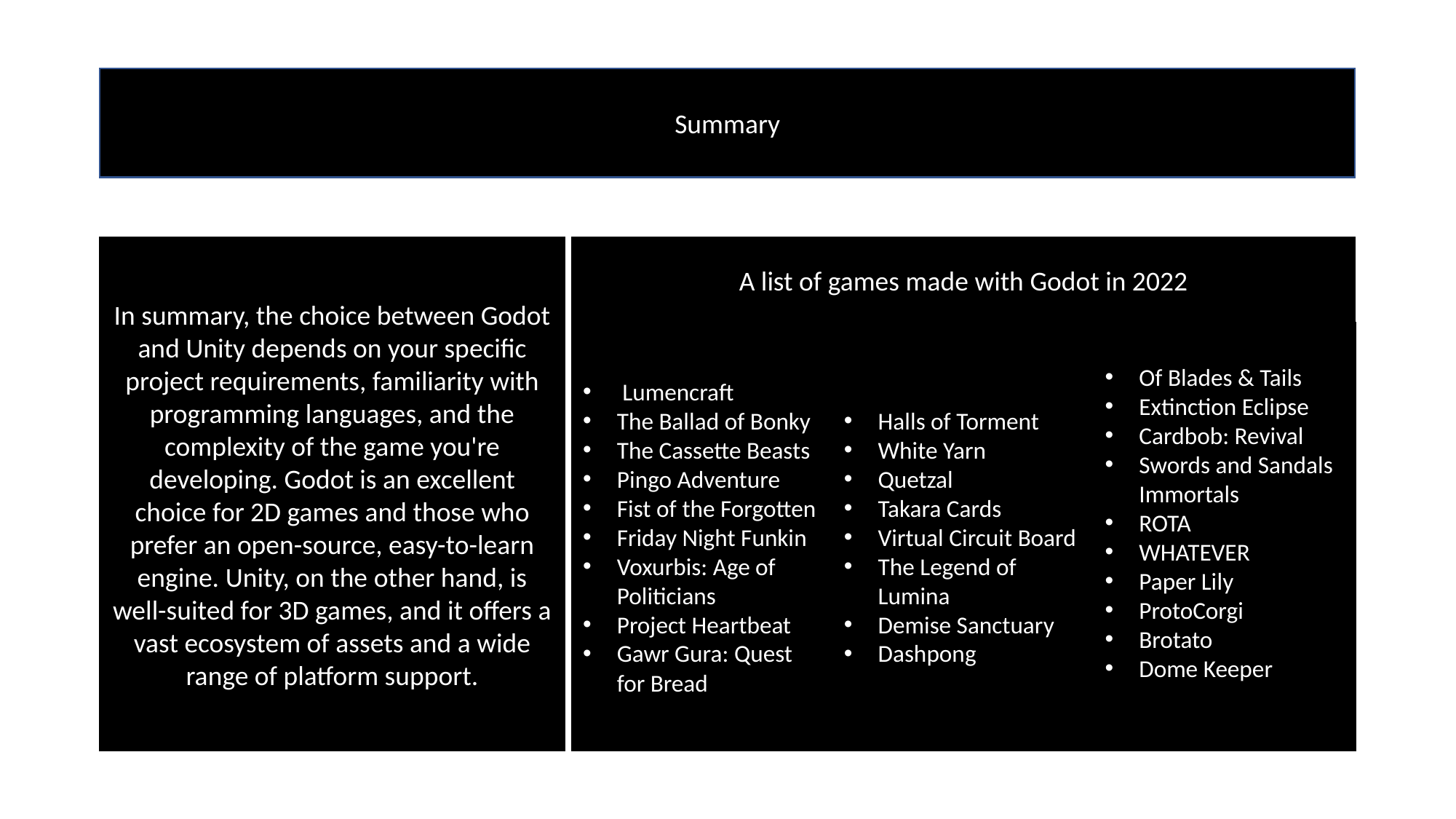

Summary
In summary, the choice between Godot and Unity depends on your specific project requirements, familiarity with programming languages, and the complexity of the game you're developing. Godot is an excellent choice for 2D games and those who prefer an open-source, easy-to-learn engine. Unity, on the other hand, is well-suited for 3D games, and it offers a vast ecosystem of assets and a wide range of platform support.
A list of games made with Godot in 2022
 Lumencraft
The Ballad of Bonky
The Cassette Beasts
Pingo Adventure
Fist of the Forgotten
Friday Night Funkin
Voxurbis: Age of Politicians
Project Heartbeat
Gawr Gura: Quest for Bread
Halls of Torment
White Yarn
Quetzal
Takara Cards
Virtual Circuit Board
The Legend of Lumina
Demise Sanctuary
Dashpong
Of Blades & Tails
Extinction Eclipse
Cardbob: Revival
Swords and Sandals Immortals
ROTA
WHATEVER
Paper Lily
ProtoCorgi
Brotato
Dome Keeper